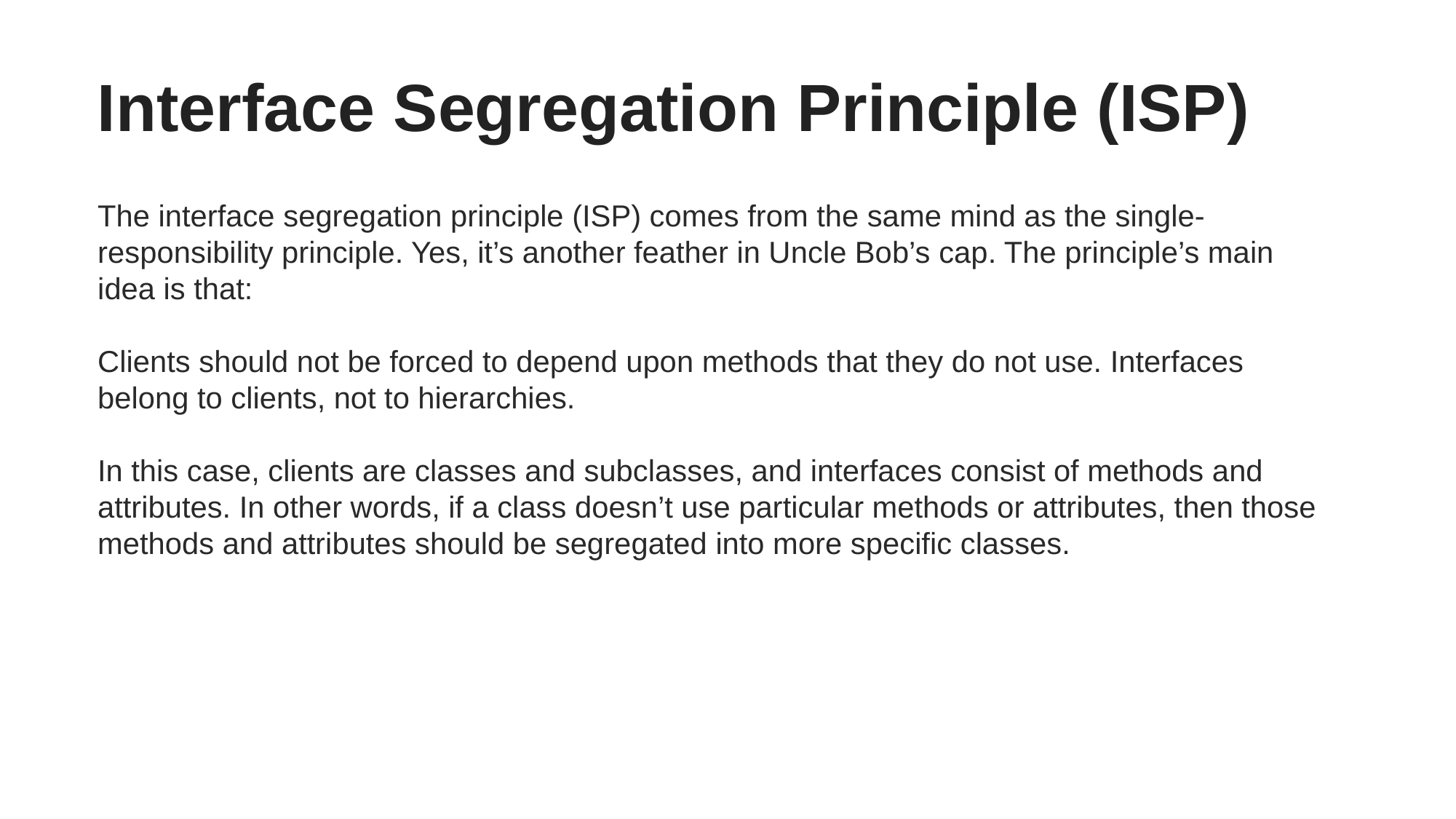

# Interface Segregation Principle (ISP)
The interface segregation principle (ISP) comes from the same mind as the single-responsibility principle. Yes, it’s another feather in Uncle Bob’s cap. The principle’s main idea is that:

Clients should not be forced to depend upon methods that they do not use. Interfaces belong to clients, not to hierarchies.

In this case, clients are classes and subclasses, and interfaces consist of methods and attributes. In other words, if a class doesn’t use particular methods or attributes, then those methods and attributes should be segregated into more specific classes.